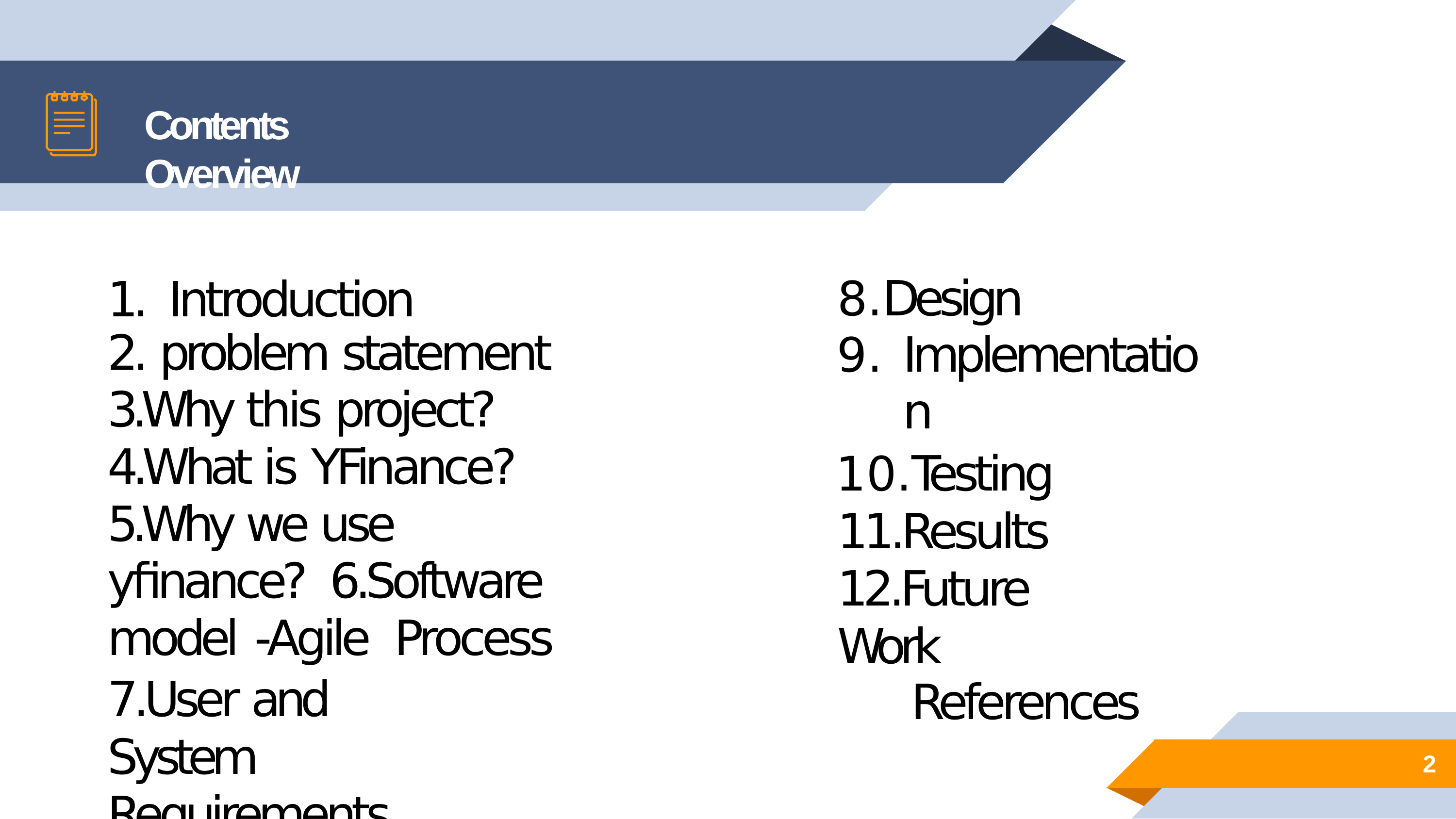

Contents Overview
# 1. Introduction
Design
Implementation
Testing  11.Results  12.Future Work
References
2. problem statement  3.Why this project?  4.What is YFinance?  5.Why we use yfinance?  6.Software model -Agile  Process
7.User and System  Requirements

2